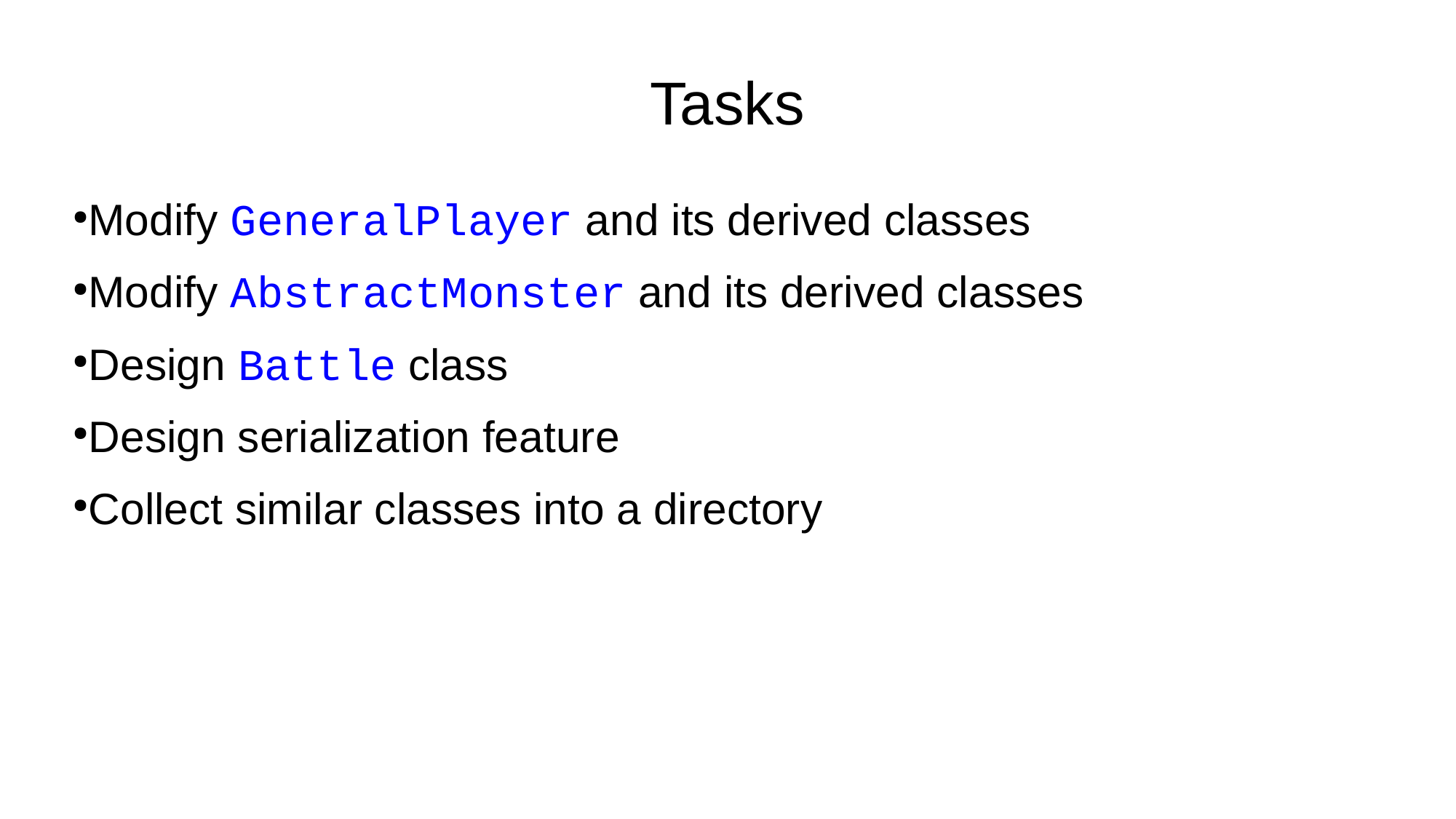

Tasks
Modify GeneralPlayer and its derived classes
Modify AbstractMonster and its derived classes
Design Battle class
Design serialization feature
Collect similar classes into a directory